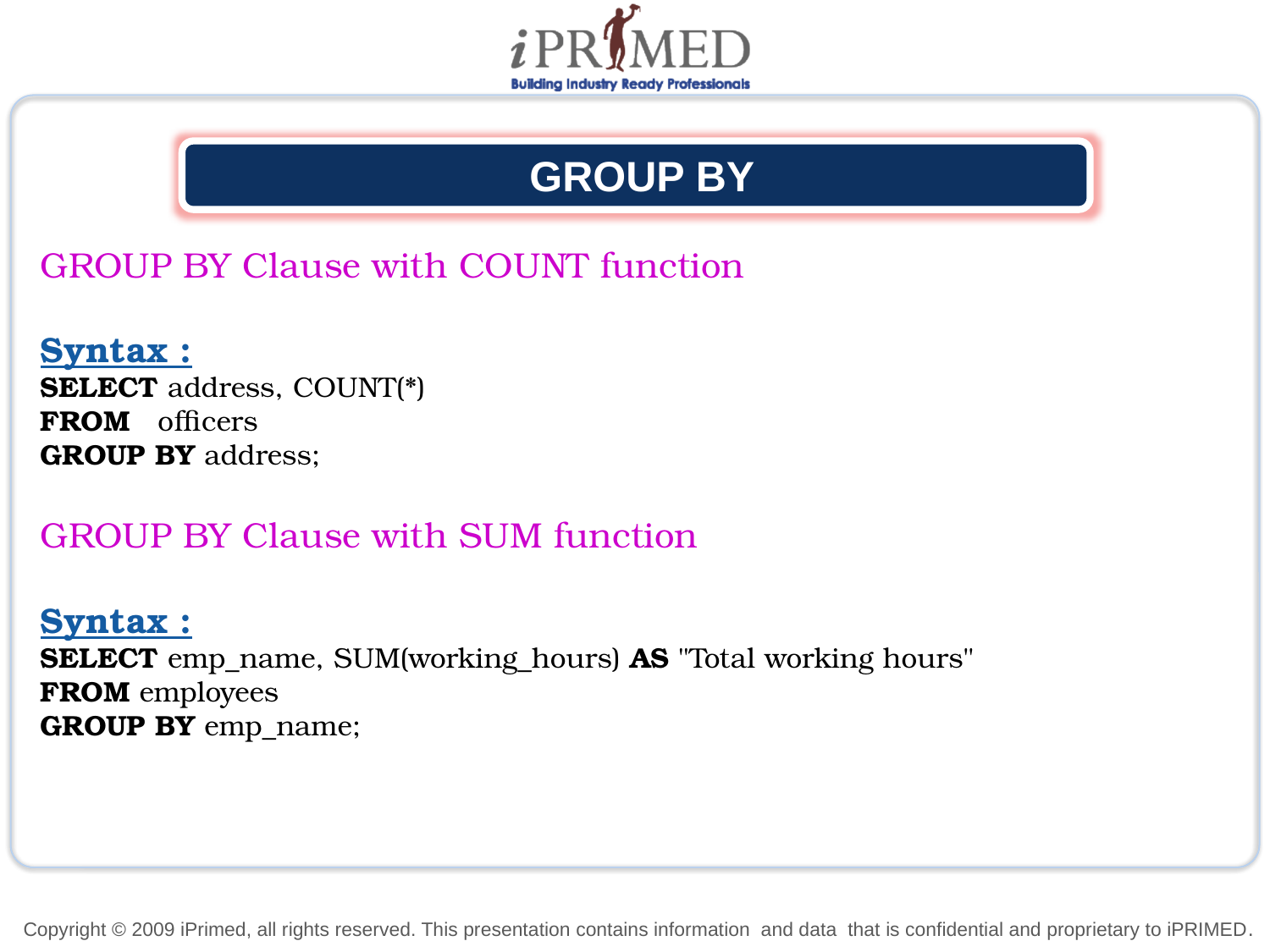

GROUP BY
GROUP BY Clause with COUNT function

Syntax :
SELECT address, COUNT(*)
FROM   officers
GROUP BY address;

GROUP BY Clause with SUM function

Syntax :
SELECT emp_name, SUM(working_hours) AS "Total working hours"
FROM employees
GROUP BY emp_name;